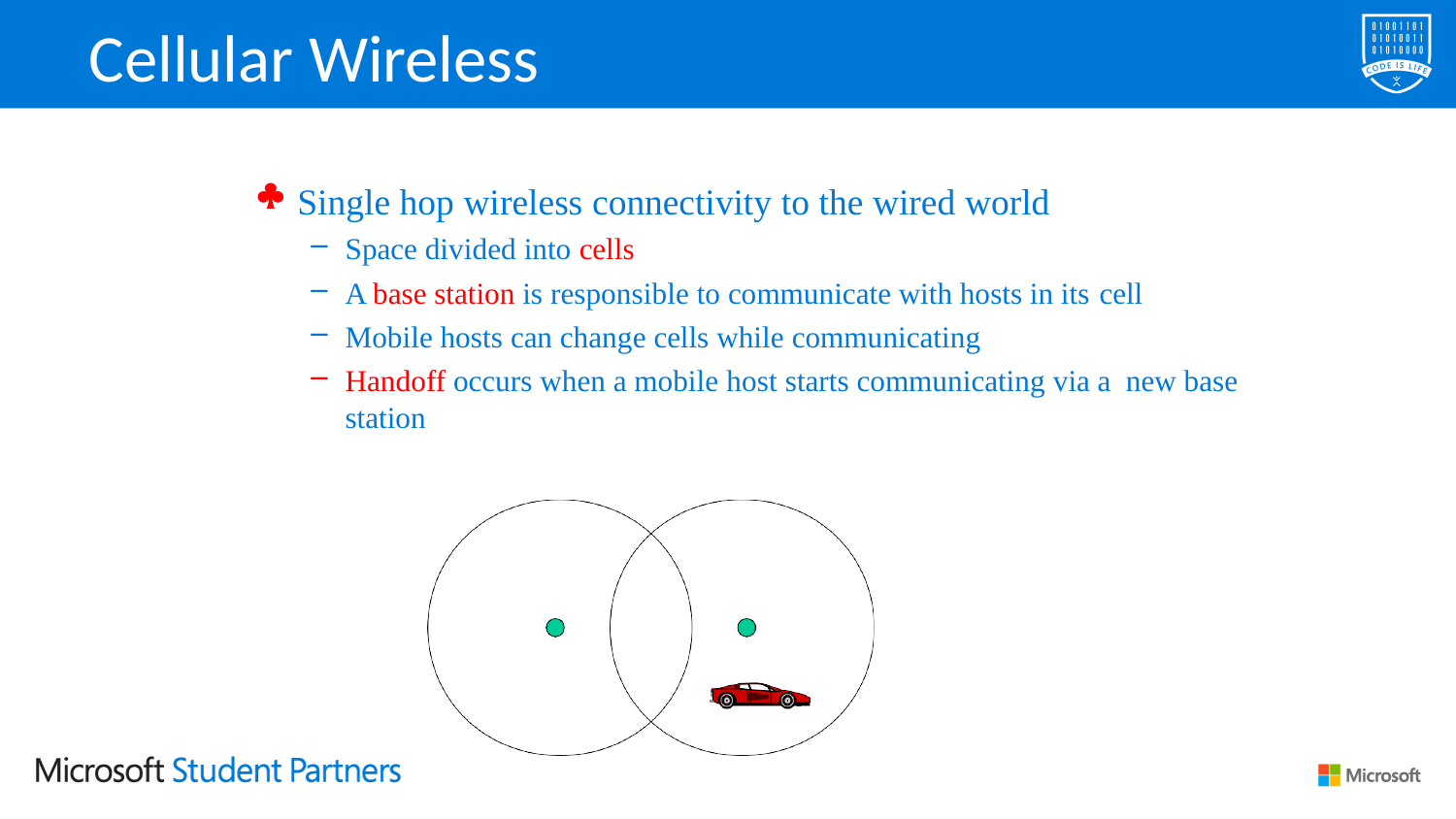

# Cellular Wireless
Single hop wireless connectivity to the wired world
Space divided into cells
A base station is responsible to communicate with hosts in its cell
Mobile hosts can change cells while communicating
Hand­off occurs when a mobile host starts communicating via a  new base station